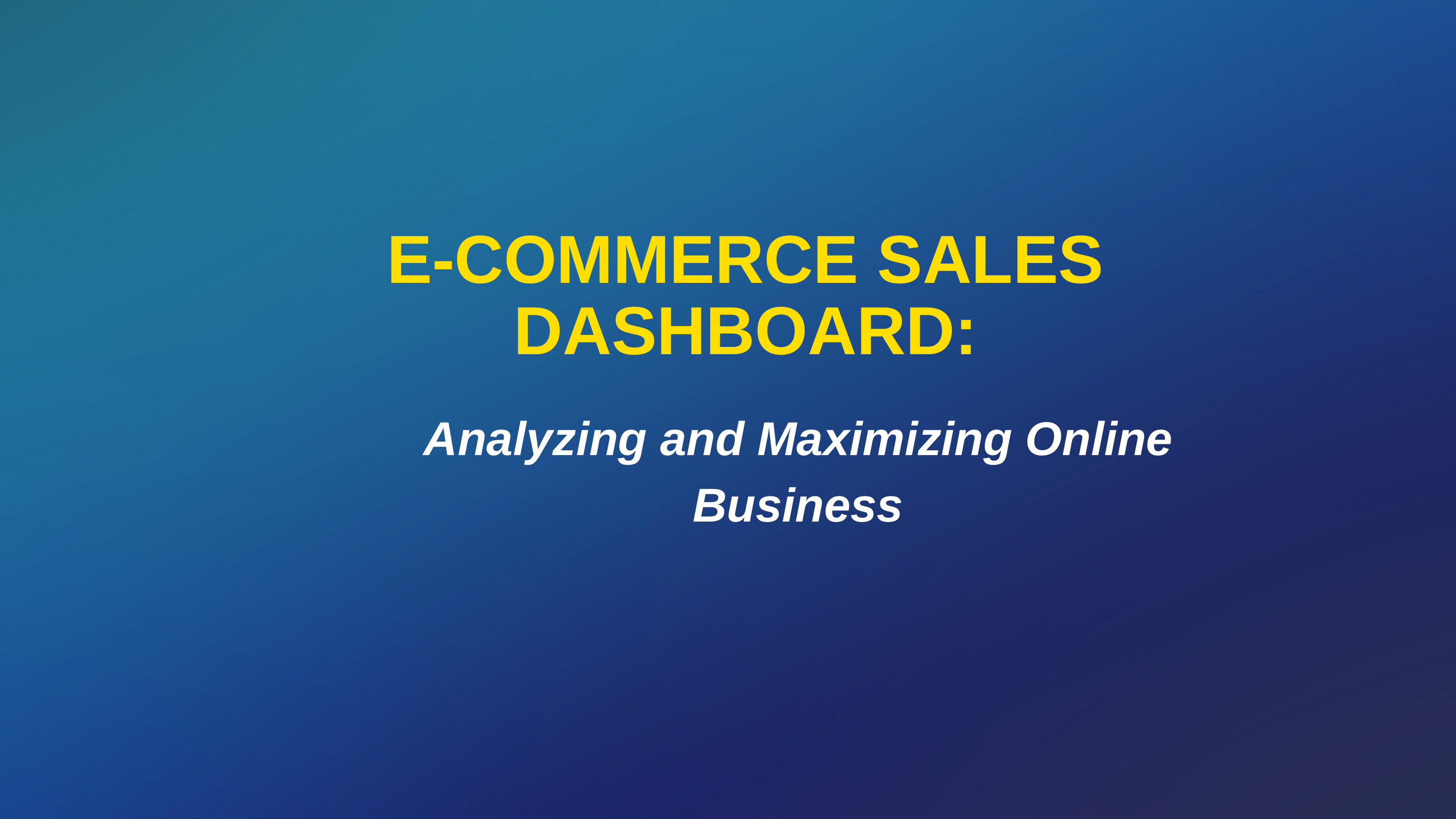

E-COMMERCE SALES DASHBOARD:
Analyzing and Maximizing Online Business